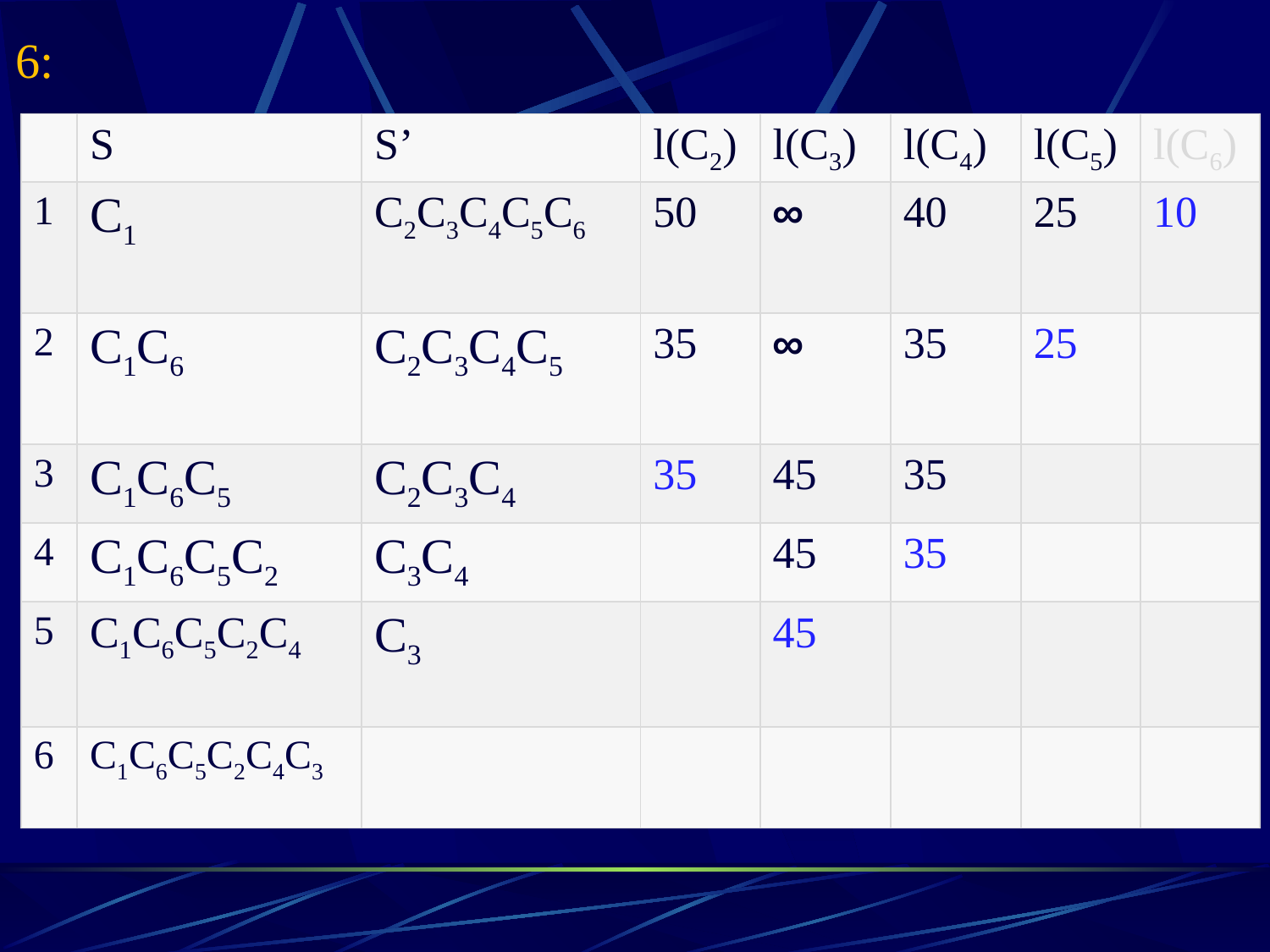

# 6:

|  | S | S’ | l(C2) | l(C3) | l(C4) | l(C5) | l(C6) |
| --- | --- | --- | --- | --- | --- | --- | --- |
| 1 | C1 | C2C3C4C5C6 | 50 | ∞ | 40 | 25 | 10 |
| 2 | C1C6 | C2C3C4C5 | 35 | ∞ | 35 | 25 |  |
| 3 | C1C6C5 | C2C3C4 | 35 | 45 | 35 |  |  |
| 4 | C1C6C5C2 | C3C4 |  | 45 | 35 |  |  |
| 5 | C1C6C5C2C4 | C3 |  | 45 |  |  |  |
| 6 | C1C6C5C2C4C3 |  |  |  |  |  |  |